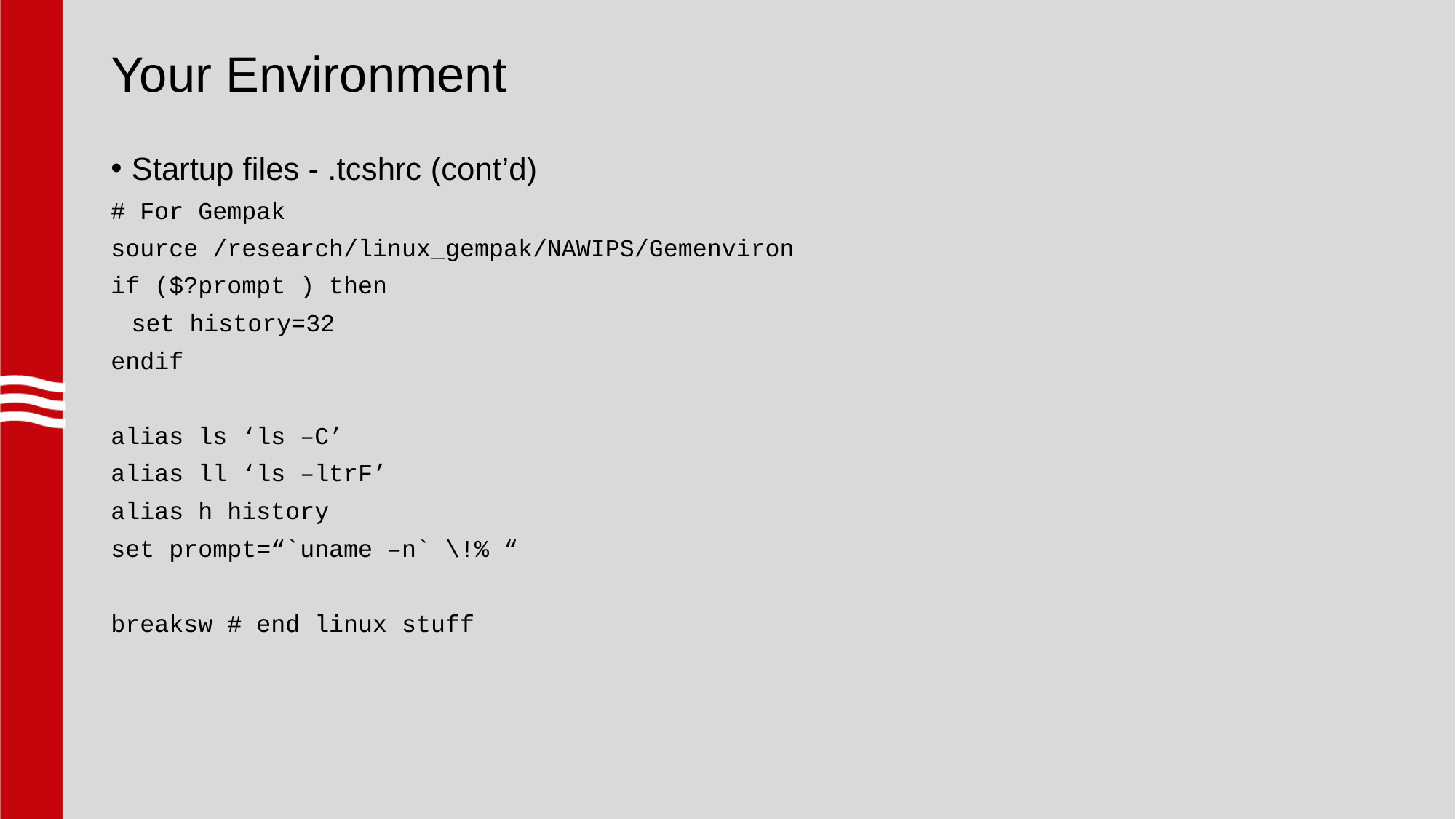

# Your Environment
Startup files - .tcshrc (cont’d)
# For Gempak
source /research/linux_gempak/NAWIPS/Gemenviron
if ($?prompt ) then
	set history=32
endif

alias ls ‘ls –C’
alias ll ‘ls –ltrF’
alias h history
set prompt=“`uname –n` \!% “

breaksw # end linux stuff